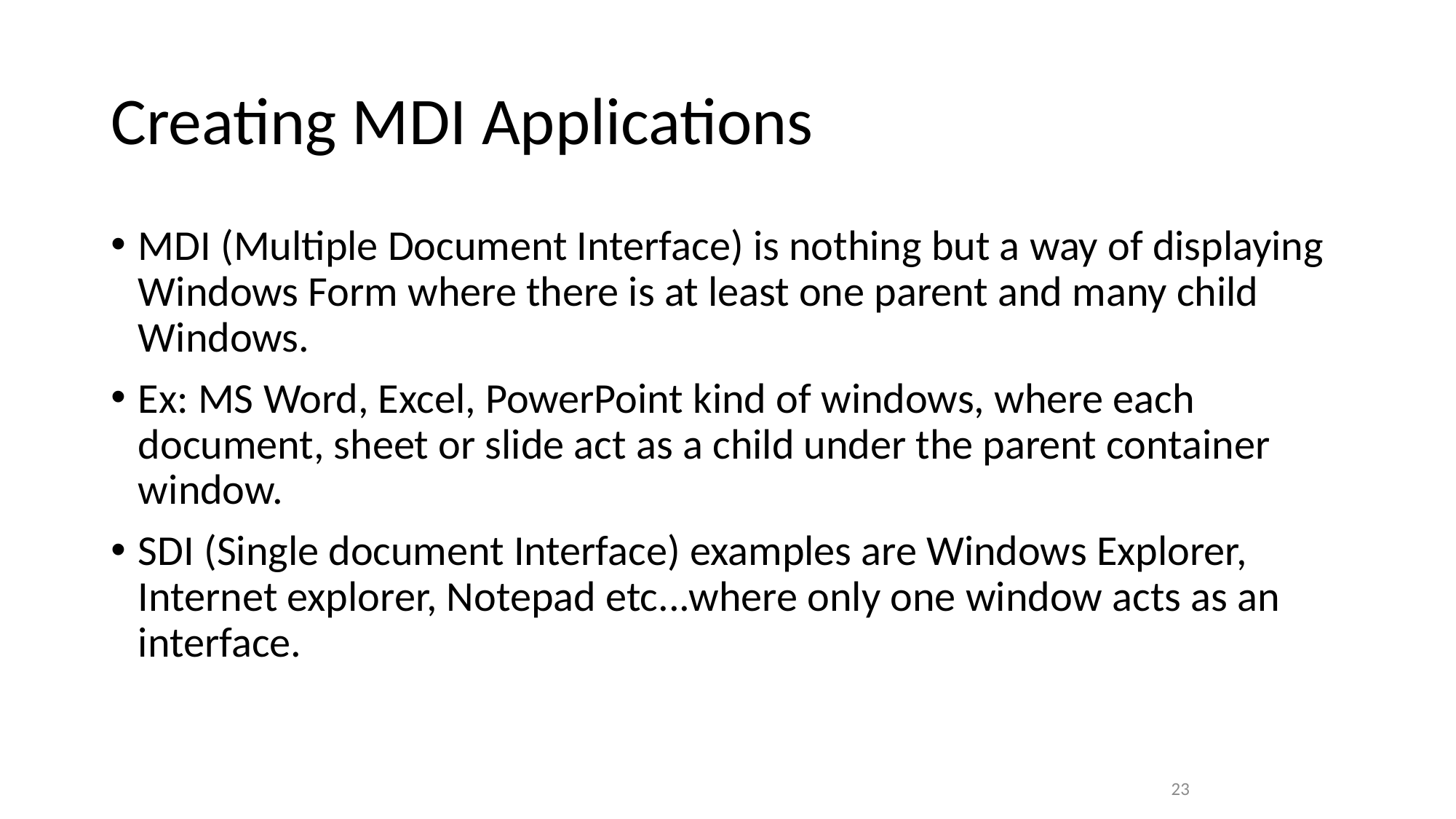

# Creating MDI Applications
MDI (Multiple Document Interface) is nothing but a way of displaying Windows Form where there is at least one parent and many child Windows.
Ex: MS Word, Excel, PowerPoint kind of windows, where each document, sheet or slide act as a child under the parent container window.
SDI (Single document Interface) examples are Windows Explorer, Internet explorer, Notepad etc...where only one window acts as an interface.
23